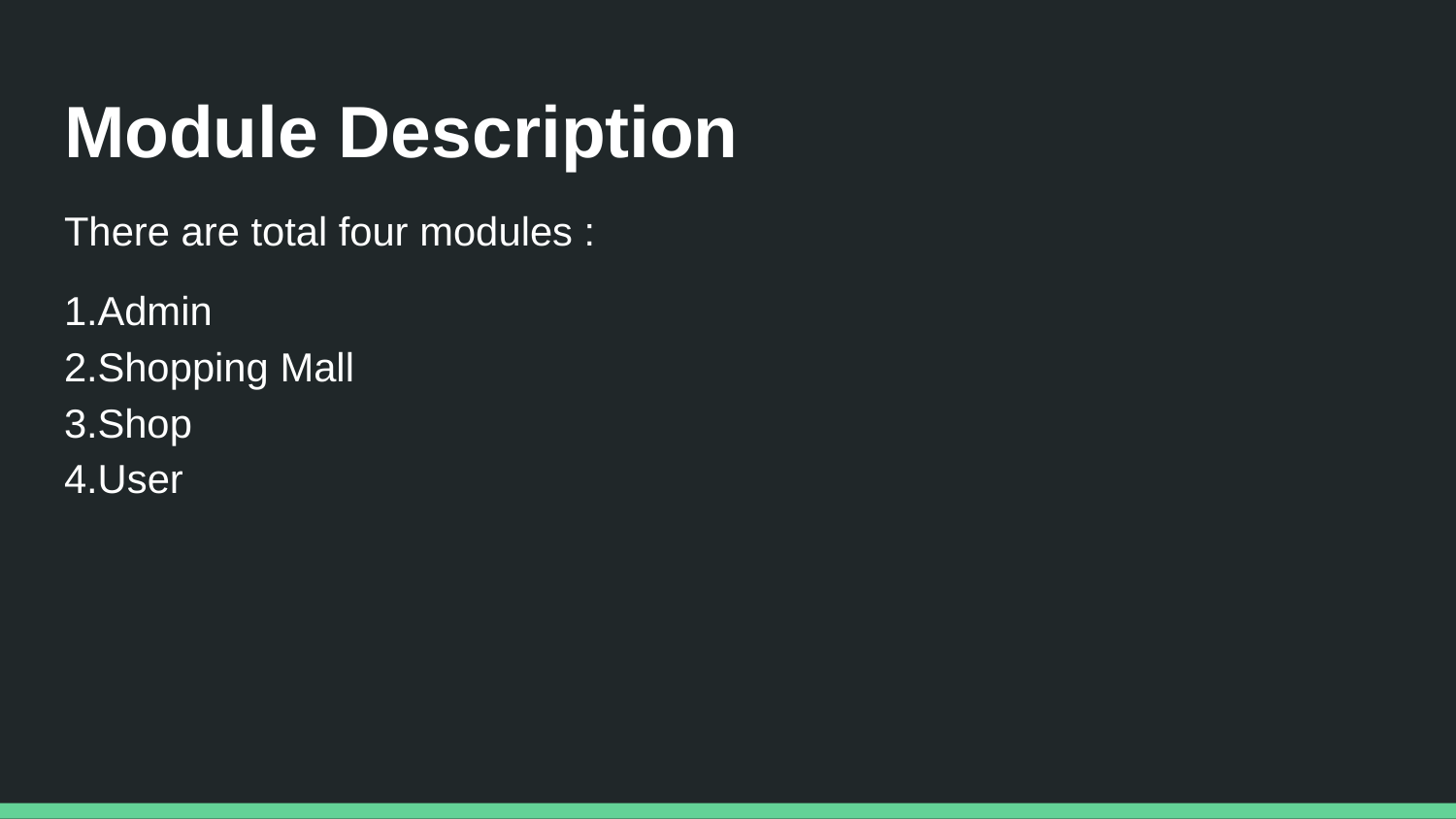

Module Description
There are total four modules :
Admin
Shopping Mall
Shop
User